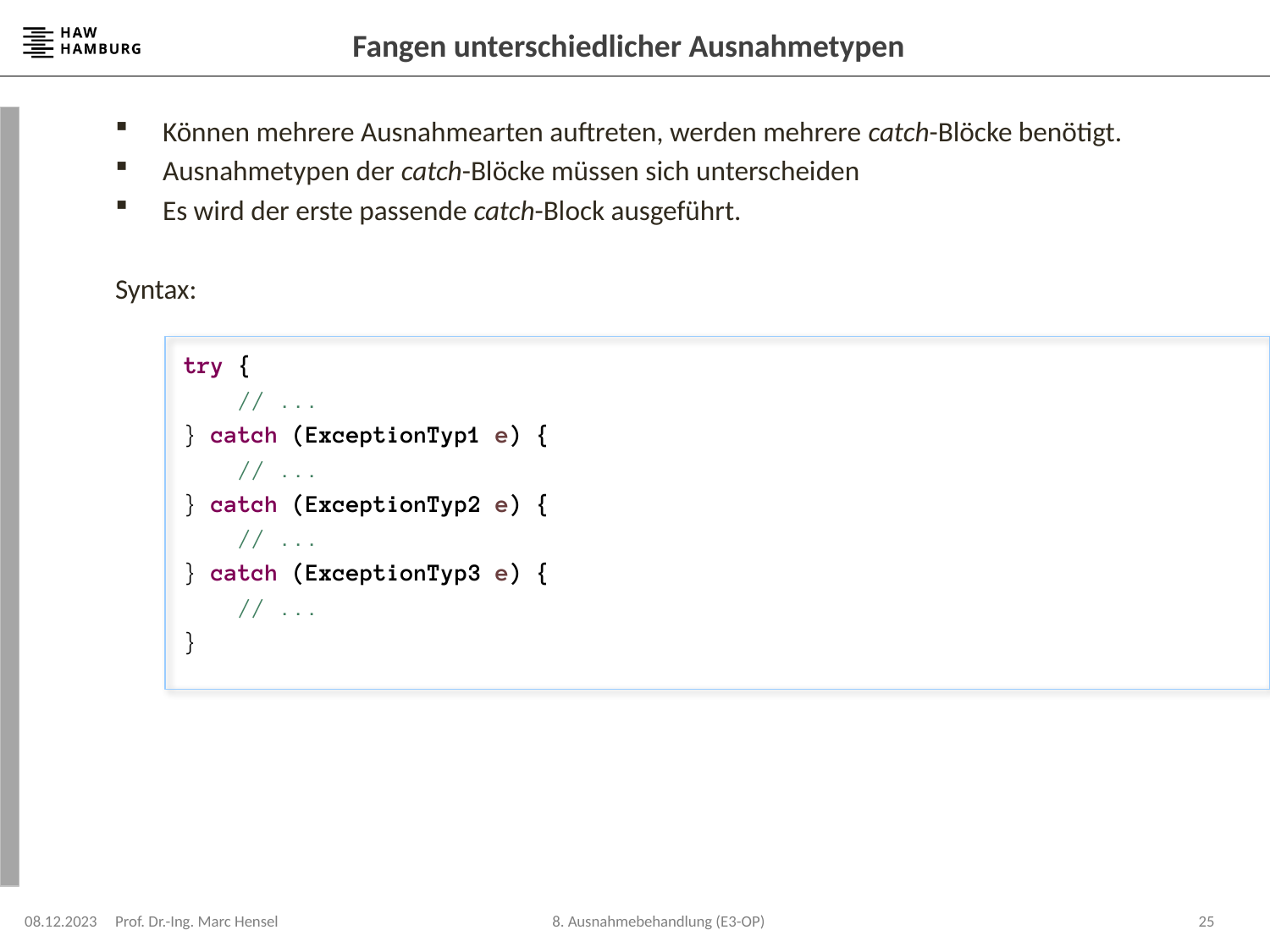

# Fangen unterschiedlicher Ausnahmetypen
Können mehrere Ausnahmearten auftreten, werden mehrere catch-Blöcke benötigt.
Ausnahmetypen der catch-Blöcke müssen sich unterscheiden
Es wird der erste passende catch-Block ausgeführt.

Syntax:

 try {
     // ...
 } catch (ExceptionTyp1 e) {
     // ...
 } catch (ExceptionTyp2 e) {
     // ...
 } catch (ExceptionTyp3 e) {
     // ...
 }

08.12.2023
Prof. Dr.-Ing. Marc Hensel
25